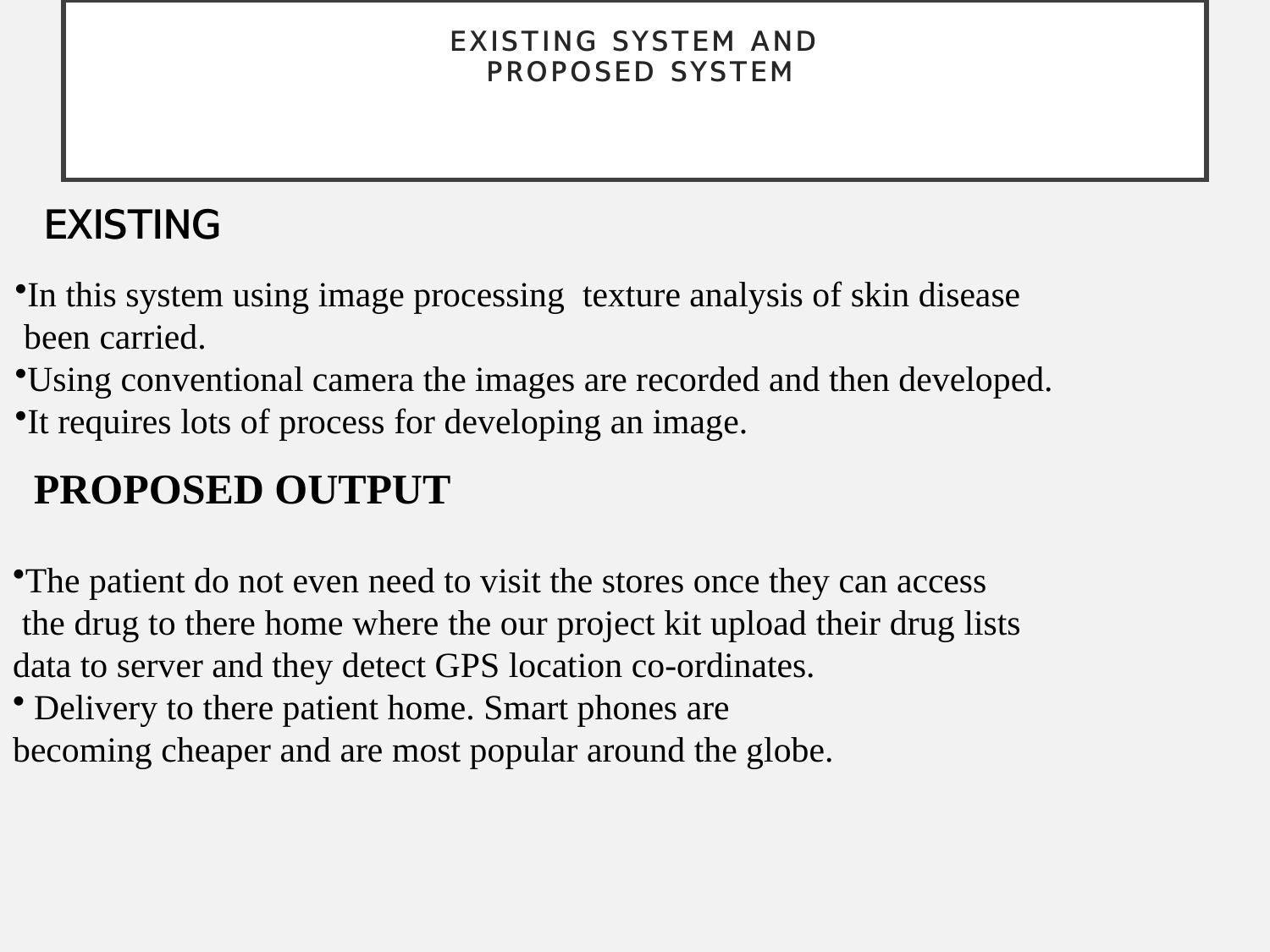

# EXISTING SYSTEM AND PROPOSED SYSTEM

EXISTING

In this system using image processing  texture analysis of skin disease
 been carried.
Using conventional camera the images are recorded and then developed.
It requires lots of process for developing an image.
PROPOSED OUTPUT
The patient do not even need to visit the stores once they can access
 the drug to there home where the our project kit upload their drug lists data to server and they detect GPS location co-ordinates.
 Delivery to there patient home. Smart phones are
becoming cheaper and are most popular around the globe.